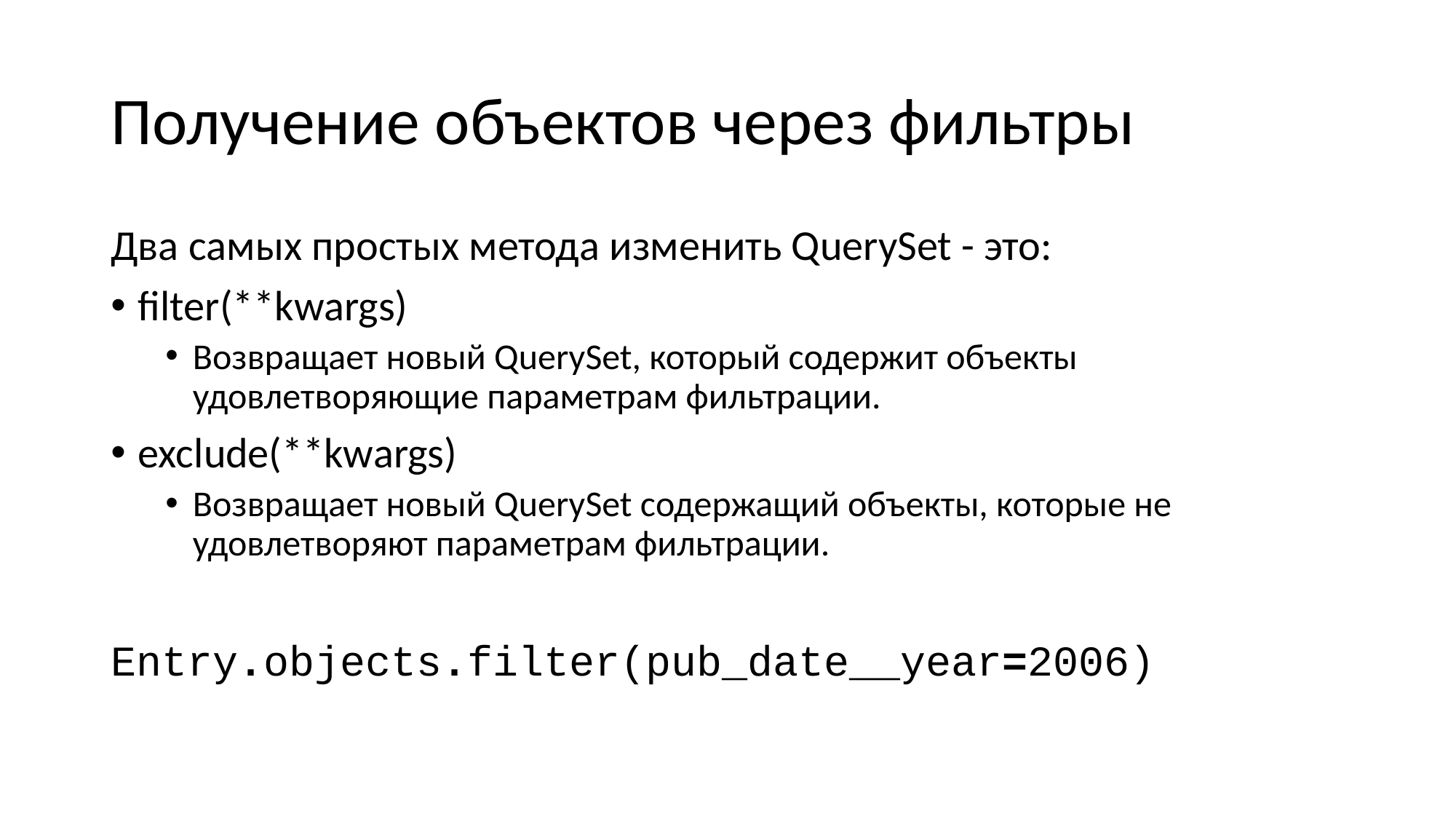

# Получение объектов через фильтры
Два самых простых метода изменить QuerySet - это:
filter(**kwargs)
Возвращает новый QuerySet, который содержит объекты удовлетворяющие параметрам фильтрации.
exclude(**kwargs)
Возвращает новый QuerySet содержащий объекты, которые не удовлетворяют параметрам фильтрации.

Entry.objects.filter(pub_date__year=2006)